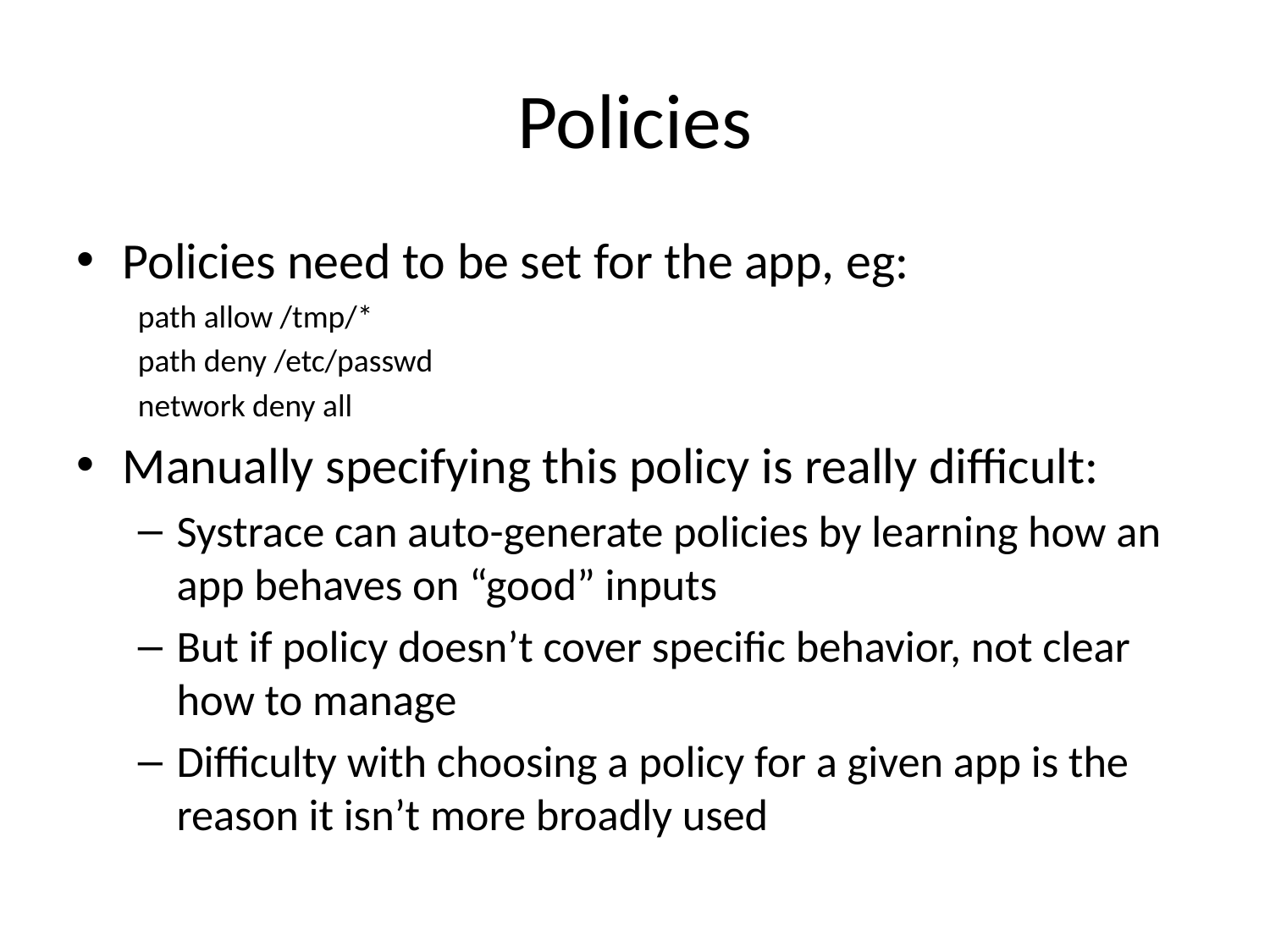

# Policies
Policies need to be set for the app, eg:
path allow /tmp/*
path deny /etc/passwd
network deny all
Manually specifying this policy is really difficult:
Systrace can auto-generate policies by learning how an app behaves on “good” inputs
But if policy doesn’t cover specific behavior, not clear how to manage
Difficulty with choosing a policy for a given app is the reason it isn’t more broadly used